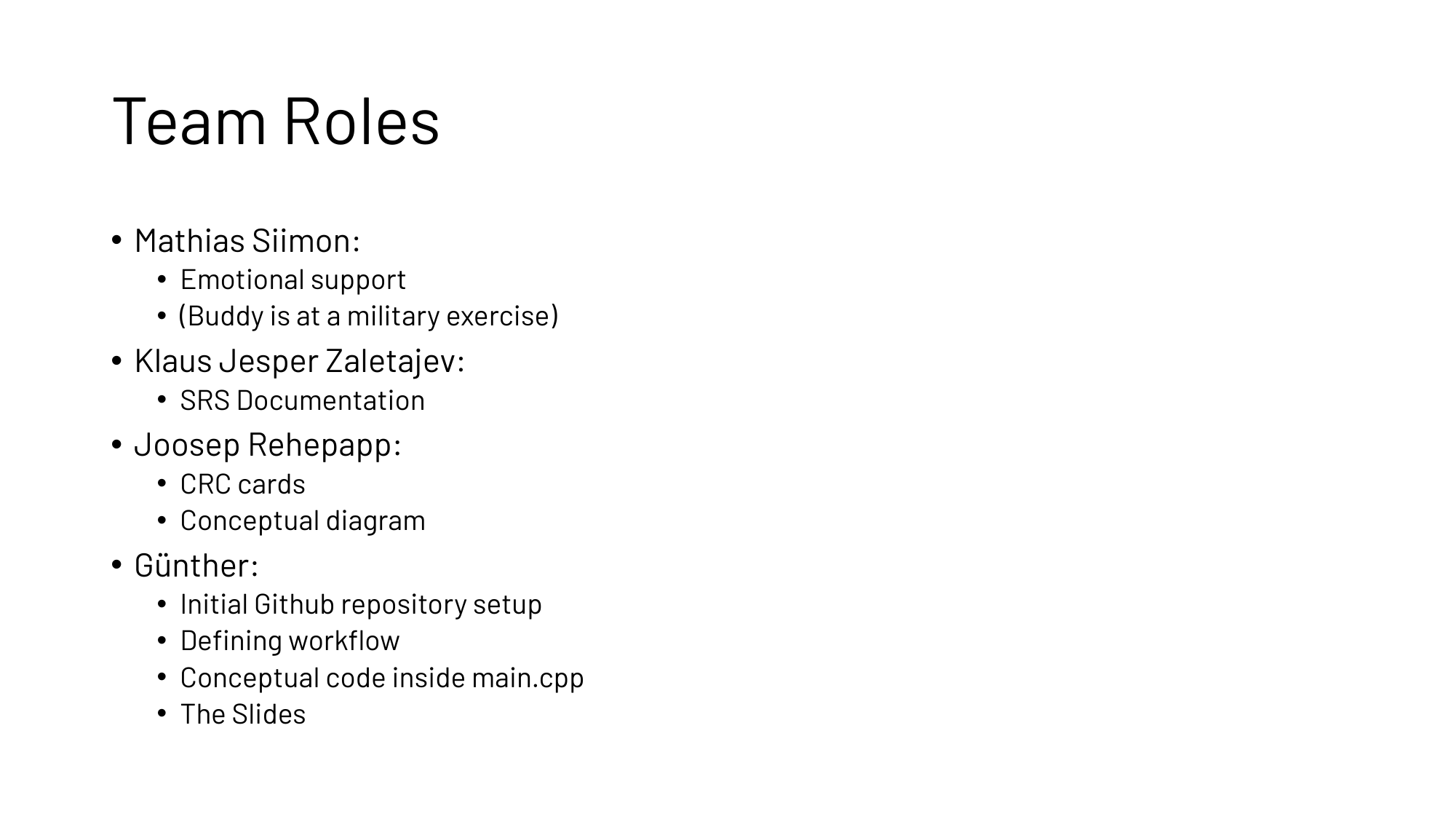

# Team Roles
Mathias Siimon:
Emotional support
(Buddy is at a military exercise)
Klaus Jesper Zaletajev:
SRS Documentation
Joosep Rehepapp:
CRC cards
Conceptual diagram
Günther:
Initial Github repository setup
Defining workflow
Conceptual code inside main.cpp
The Slides